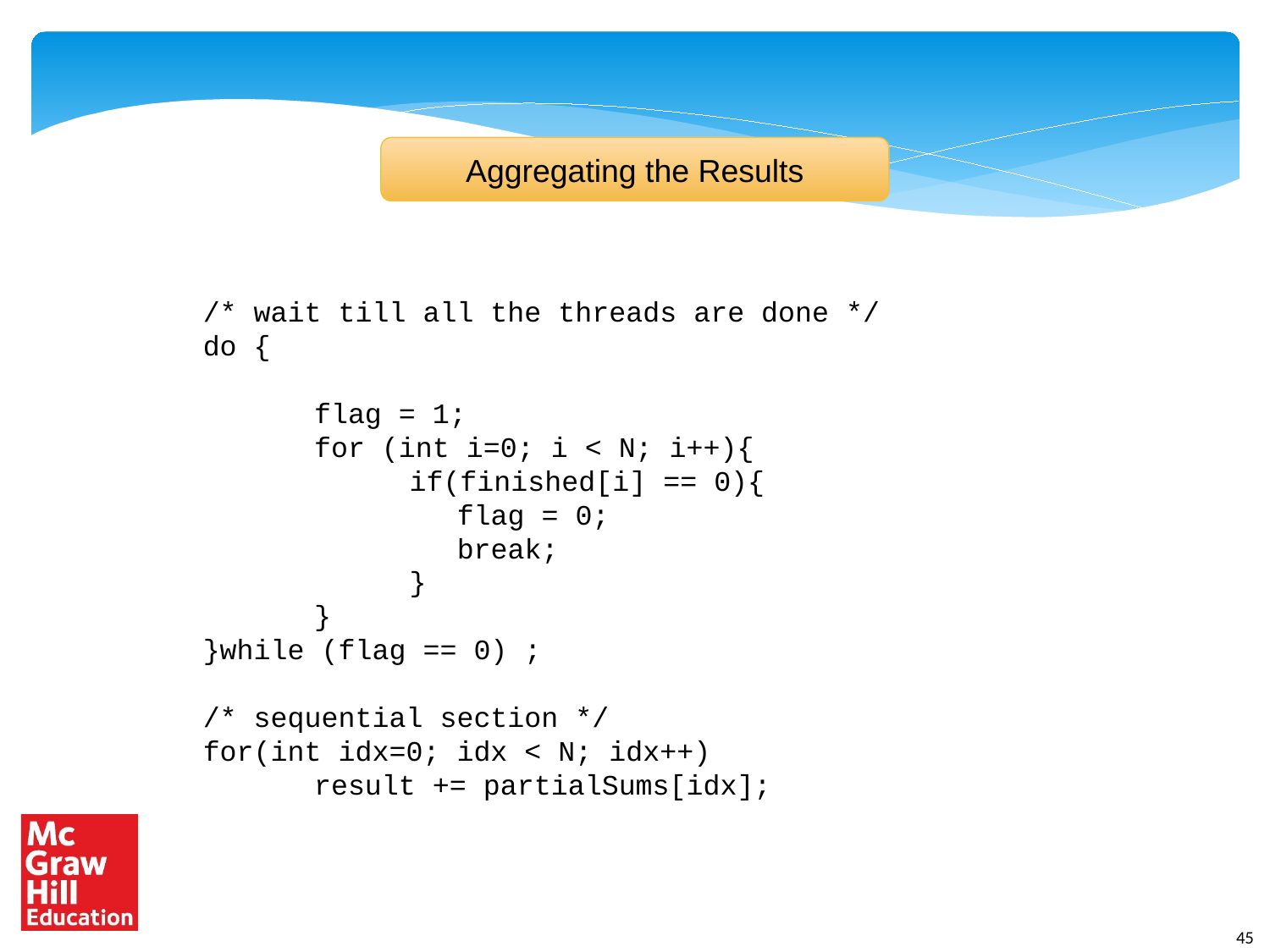

Aggregating the Results

/* wait till all the threads are done */
do {

	flag = 1;
	for (int i=0; i < N; i++){
		if(finished[i] == 0){
			flag = 0;
			break;
		}
	}
}while (flag == 0) ;

/* sequential section */
for(int idx=0; idx < N; idx++)
	result += partialSums[idx];